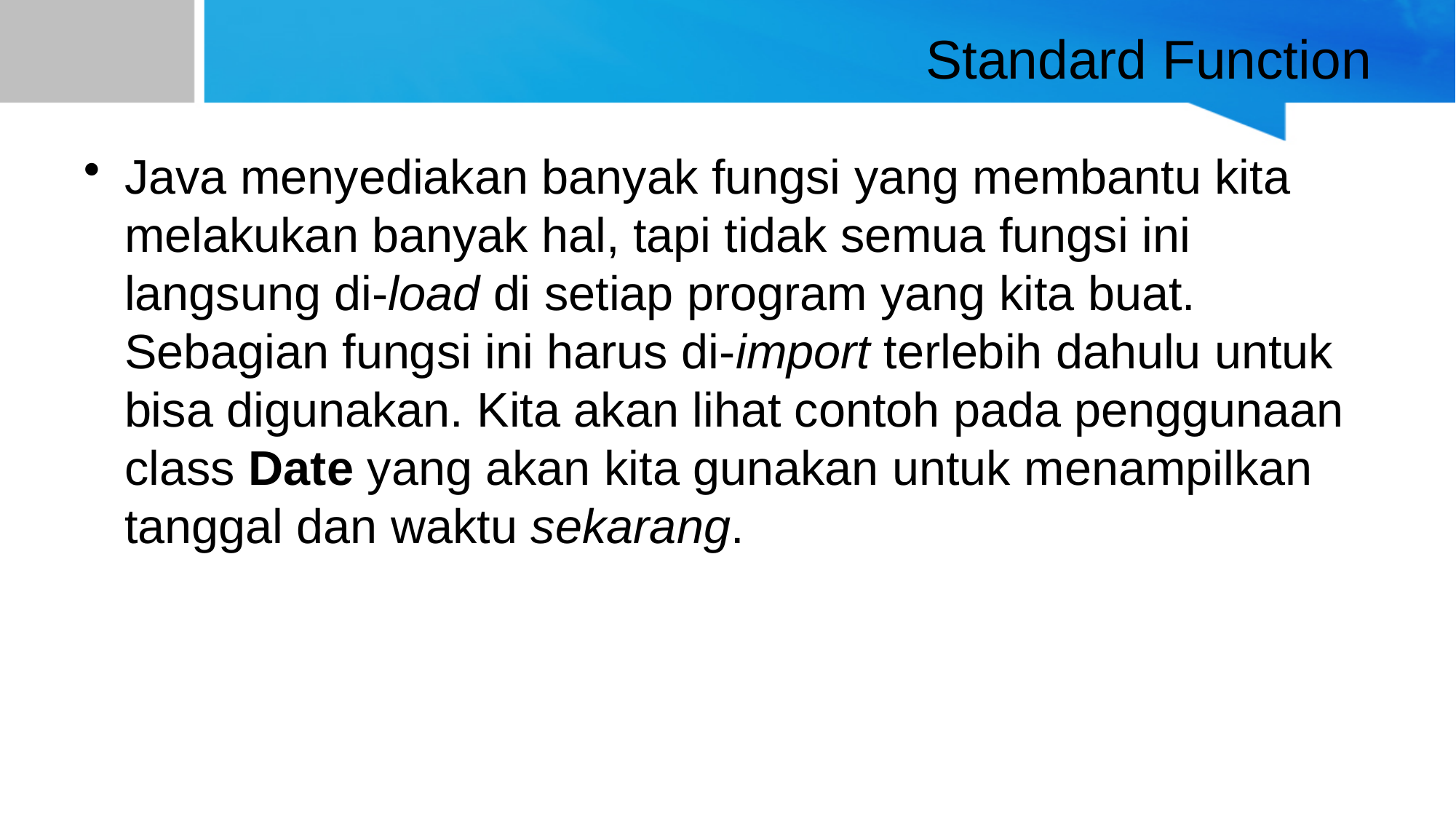

# Standard Function
Java menyediakan banyak fungsi yang membantu kita melakukan banyak hal, tapi tidak semua fungsi ini langsung di-load di setiap program yang kita buat. Sebagian fungsi ini harus di-import terlebih dahulu untuk bisa digunakan. Kita akan lihat contoh pada penggunaan class Date yang akan kita gunakan untuk menampilkan tanggal dan waktu sekarang.